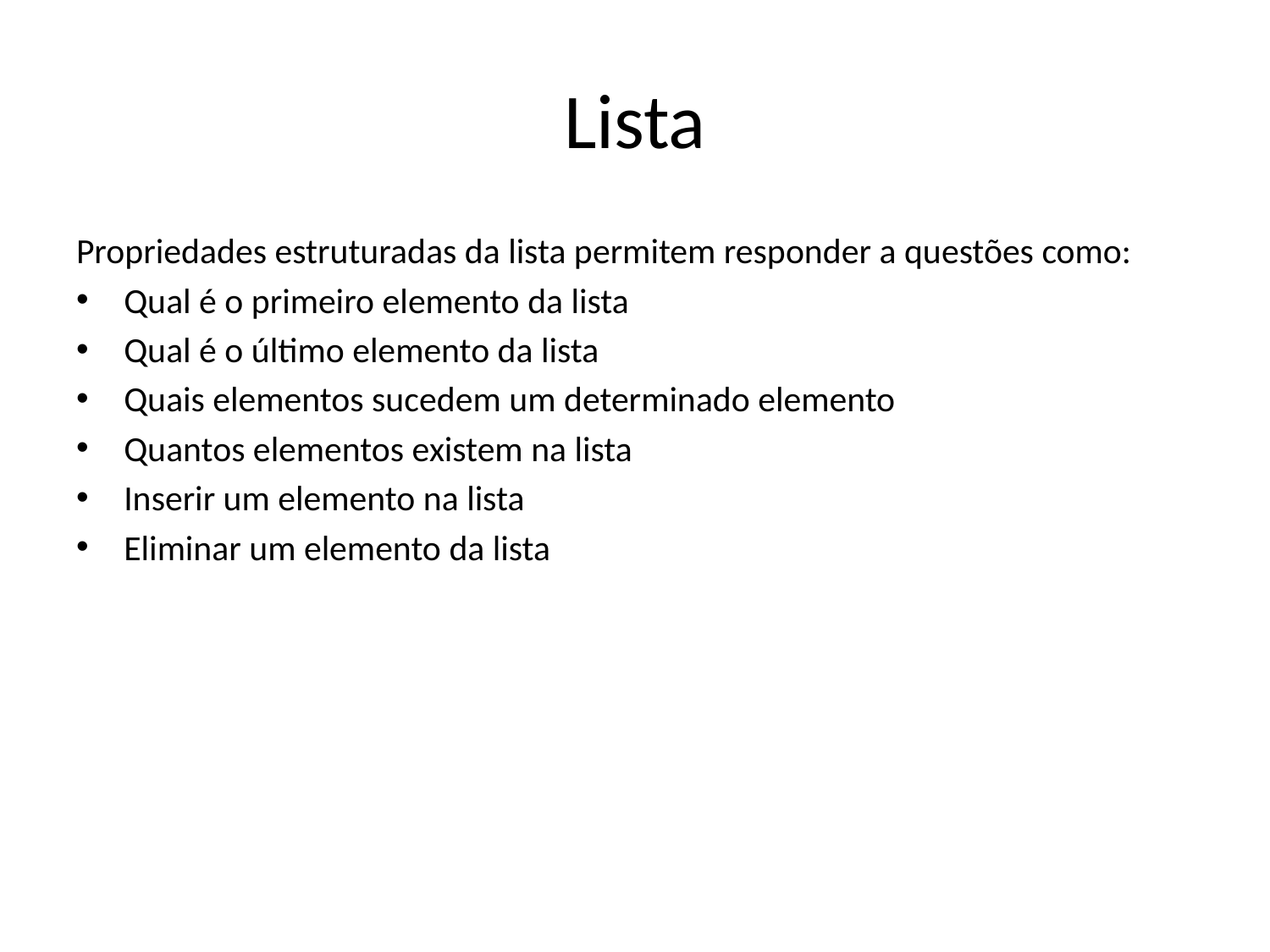

# Lista
Propriedades estruturadas da lista permitem responder a questões como:
Qual é o primeiro elemento da lista
Qual é o último elemento da lista
Quais elementos sucedem um determinado elemento
Quantos elementos existem na lista
Inserir um elemento na lista
Eliminar um elemento da lista